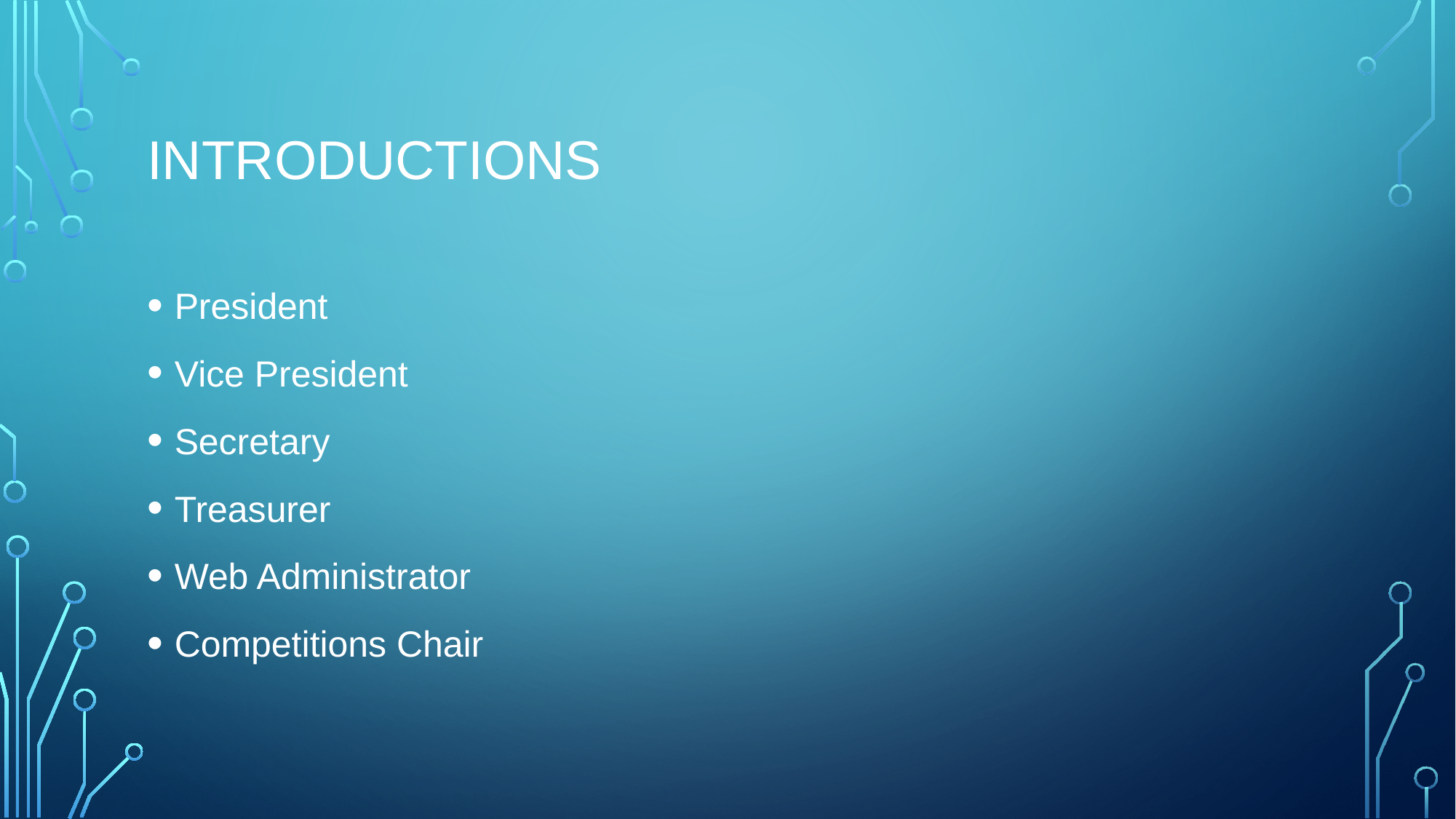

# Introductions
President
Vice President
Secretary
Treasurer
Web Administrator
Competitions Chair